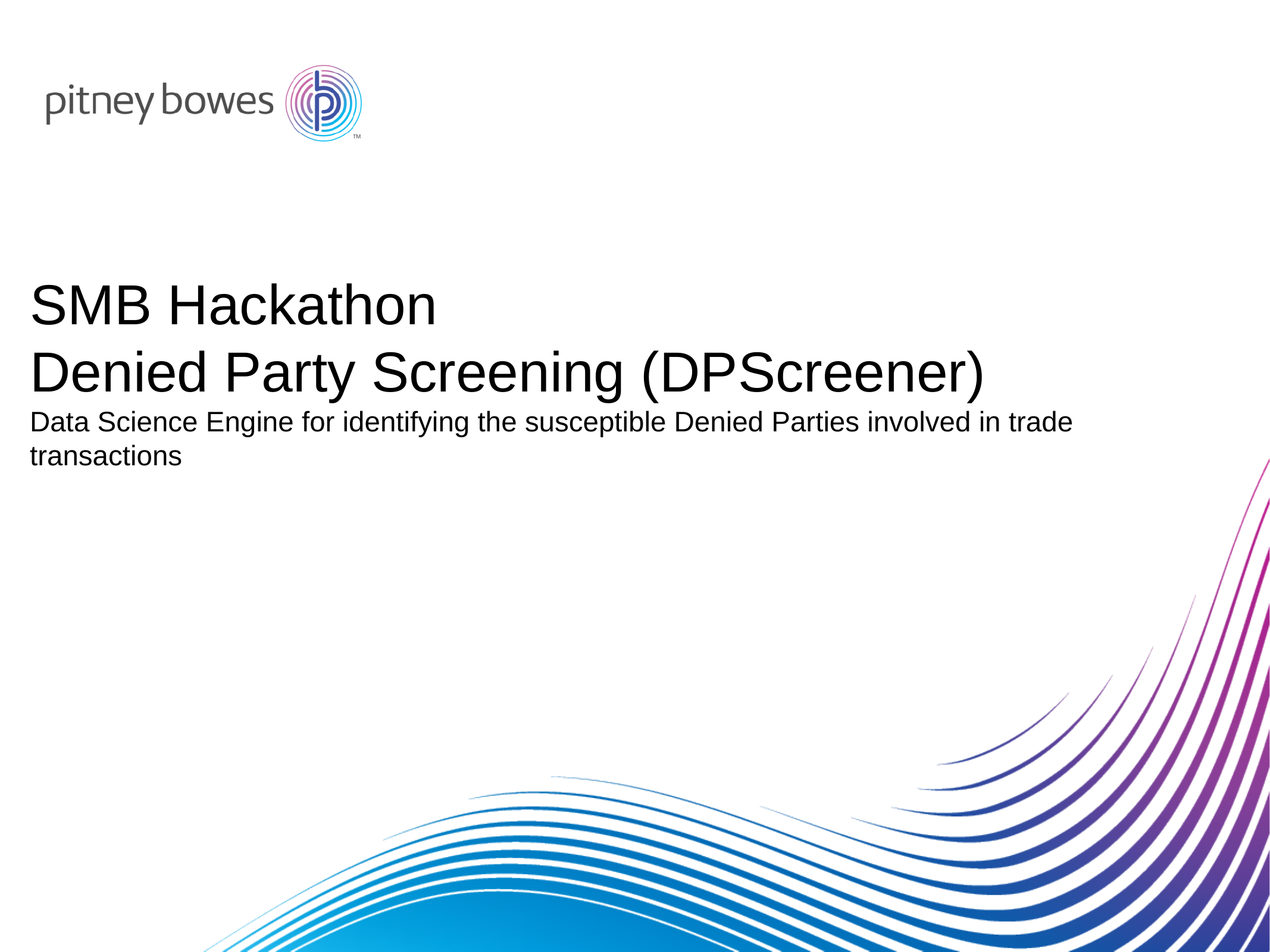

# SMB Hackathon Denied Party Screening (DPScreener) Data Science Engine for identifying the susceptible Denied Parties involved in trade transactions